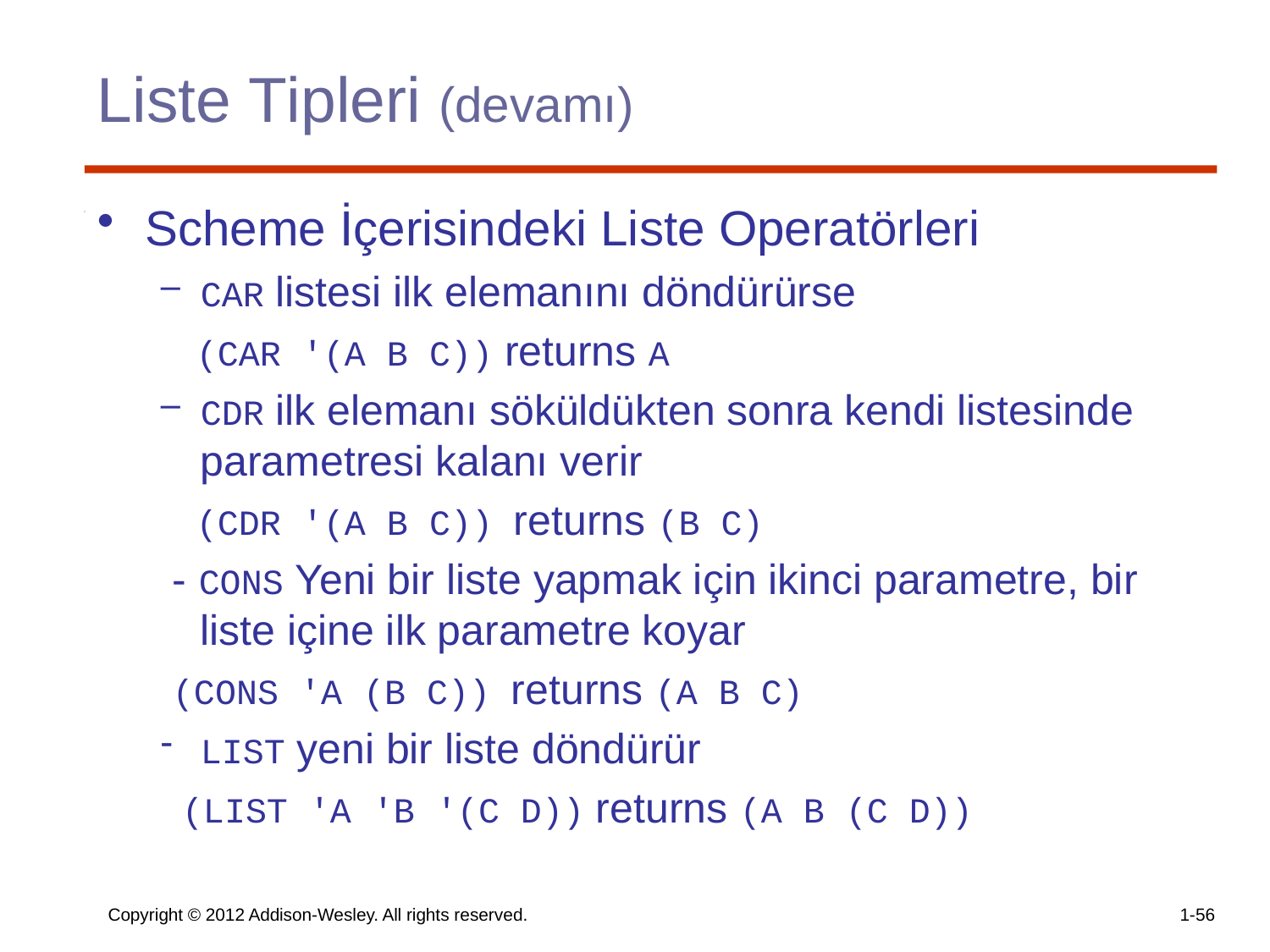

# Liste Tipleri (devamı)
Scheme İçerisindeki Liste Operatörleri
CAR listesi ilk elemanını döndürürse
   (CAR ′(A B C)) returns A
CDR ilk elemanı söküldükten sonra kendi listesinde parametresi kalanı verir
   (CDR ′(A B C)) returns (B C)
 - CONS Yeni bir liste yapmak için ikinci parametre, bir liste içine ilk parametre koyar
 (CONS ′A (B C)) returns (A B C)
LIST yeni bir liste döndürür
 (LIST ′A ′B ′(C D)) returns (A B (C D))
Copyright © 2012 Addison-Wesley. All rights reserved.
1-56